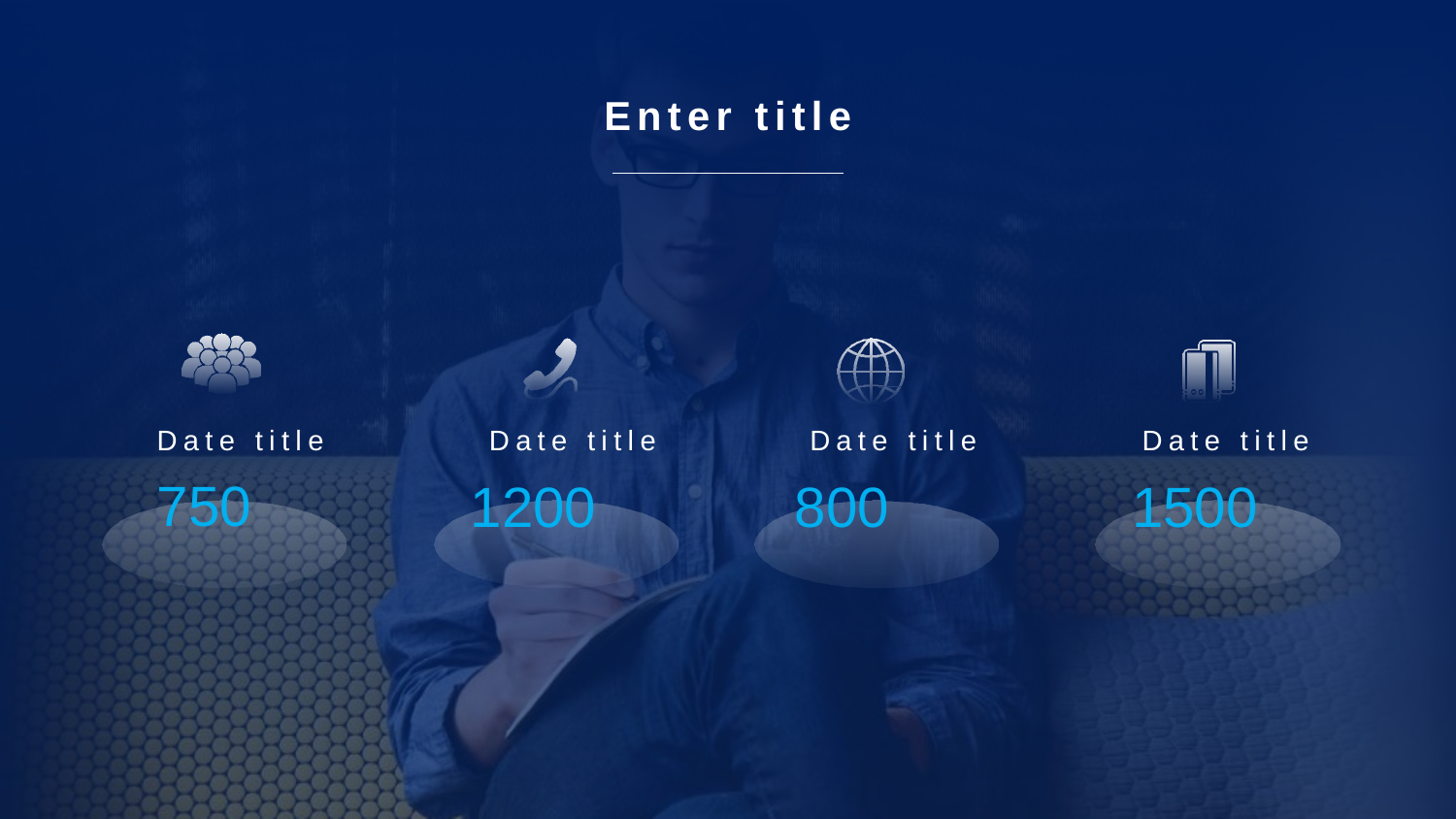

Enter title

Date title
750

Date title

800

Date title

1200

Date title

1500